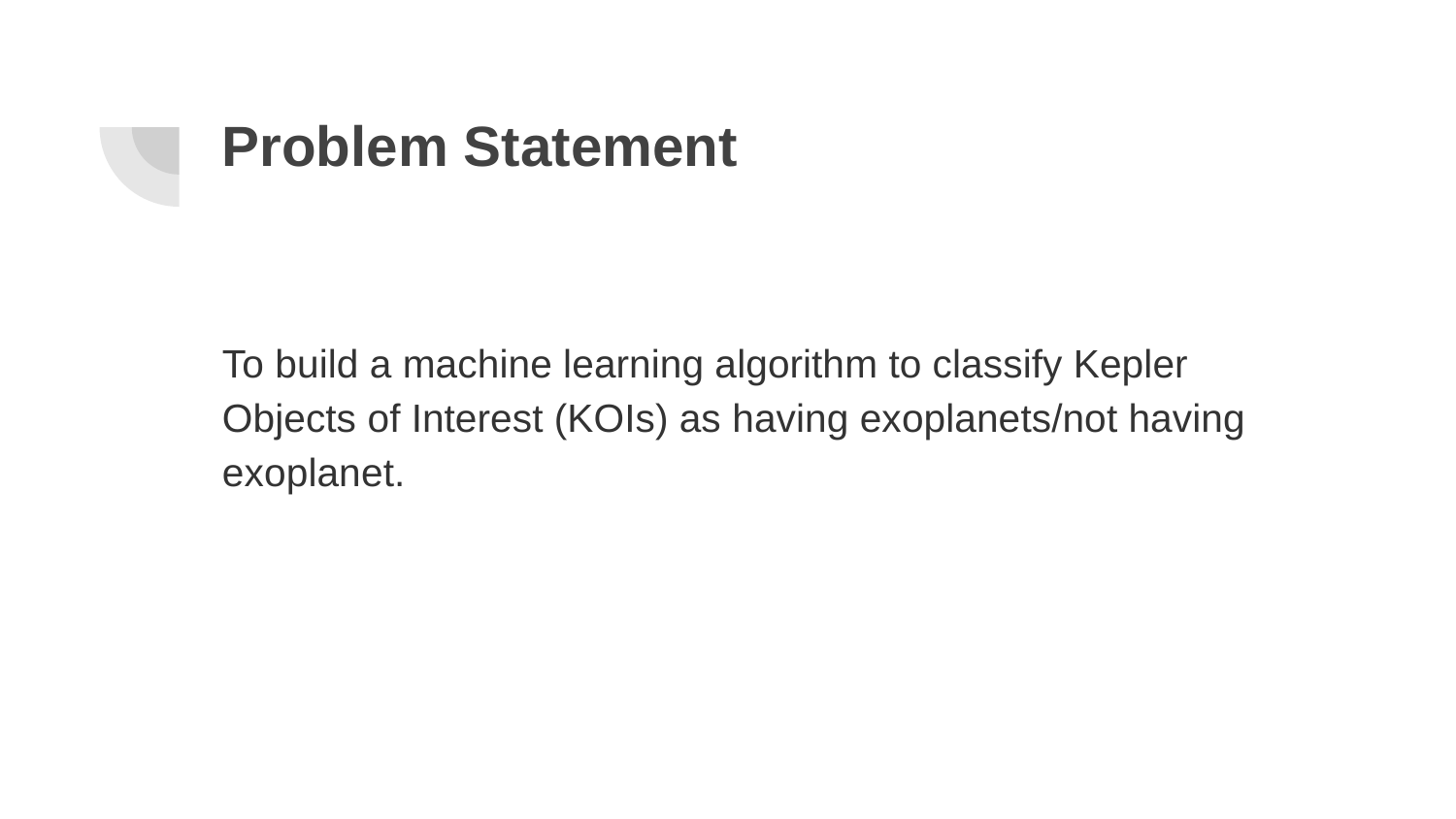

# Problem Statement
To build a machine learning algorithm to classify Kepler Objects of Interest (KOIs) as having exoplanets/not having exoplanet.